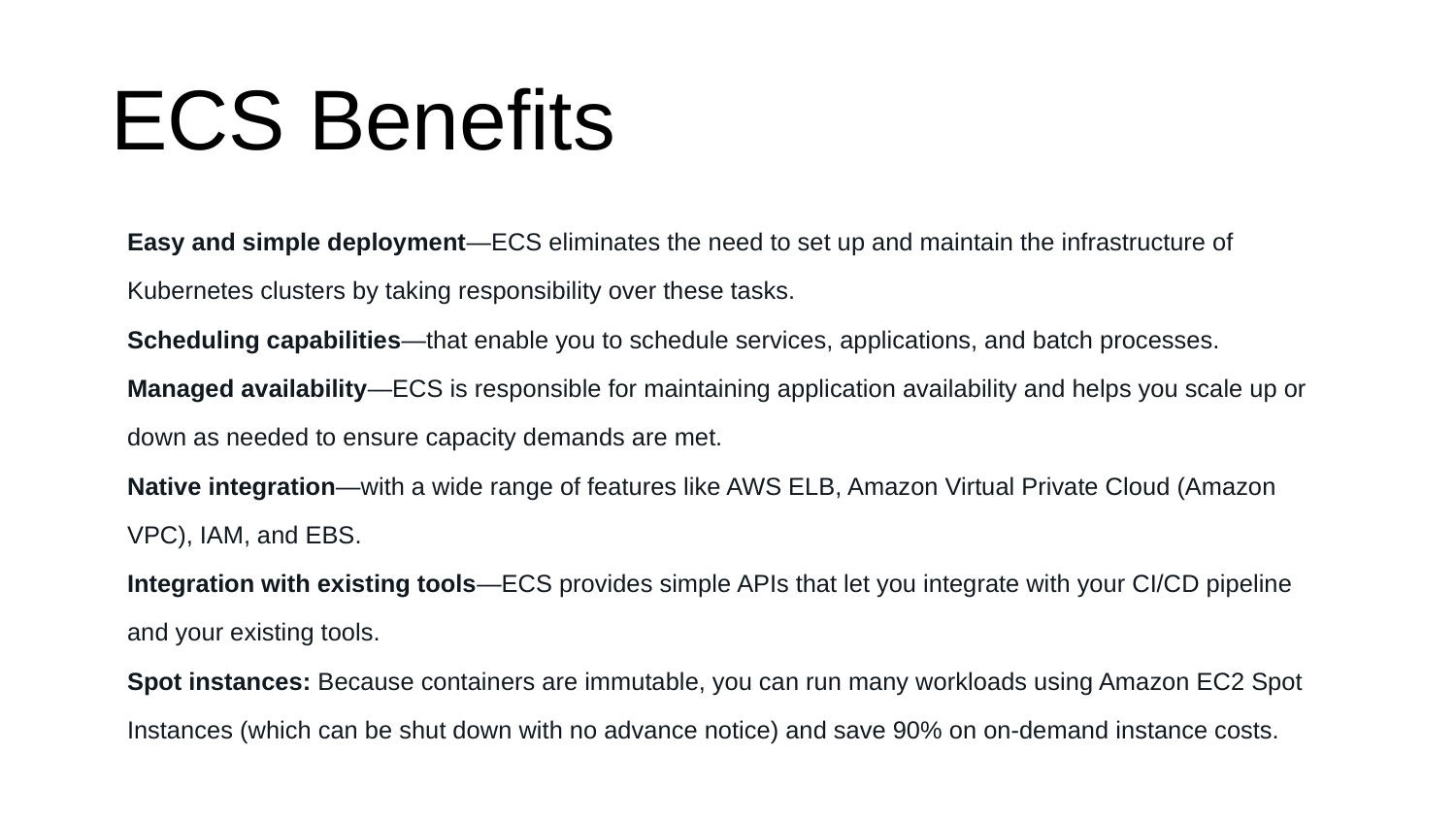

# ECS Benefits
Easy and simple deployment—ECS eliminates the need to set up and maintain the infrastructure of Kubernetes clusters by taking responsibility over these tasks.
Scheduling capabilities—that enable you to schedule services, applications, and batch processes.
Managed availability—ECS is responsible for maintaining application availability and helps you scale up or down as needed to ensure capacity demands are met.
Native integration—with a wide range of features like AWS ELB, Amazon Virtual Private Cloud (Amazon VPC), IAM, and EBS.
Integration with existing tools—ECS provides simple APIs that let you integrate with your CI/CD pipeline and your existing tools.
Spot instances: Because containers are immutable, you can run many workloads using Amazon EC2 Spot Instances (which can be shut down with no advance notice) and save 90% on on-demand instance costs.